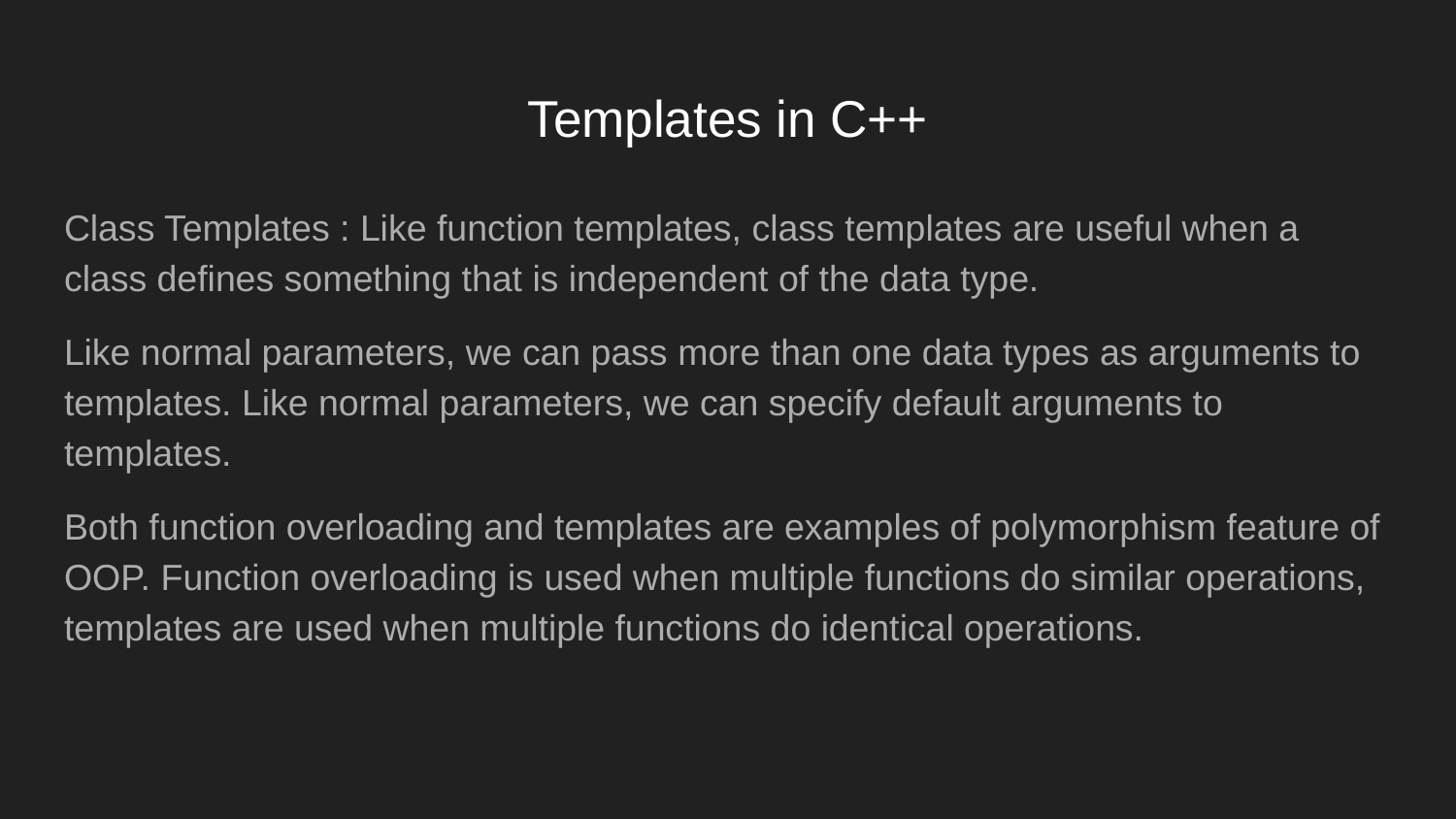

# Templates in C++
Class Templates : Like function templates, class templates are useful when a class defines something that is independent of the data type.
Like normal parameters, we can pass more than one data types as arguments to templates. Like normal parameters, we can specify default arguments to templates.
Both function overloading and templates are examples of polymorphism feature of OOP. Function overloading is used when multiple functions do similar operations, templates are used when multiple functions do identical operations.